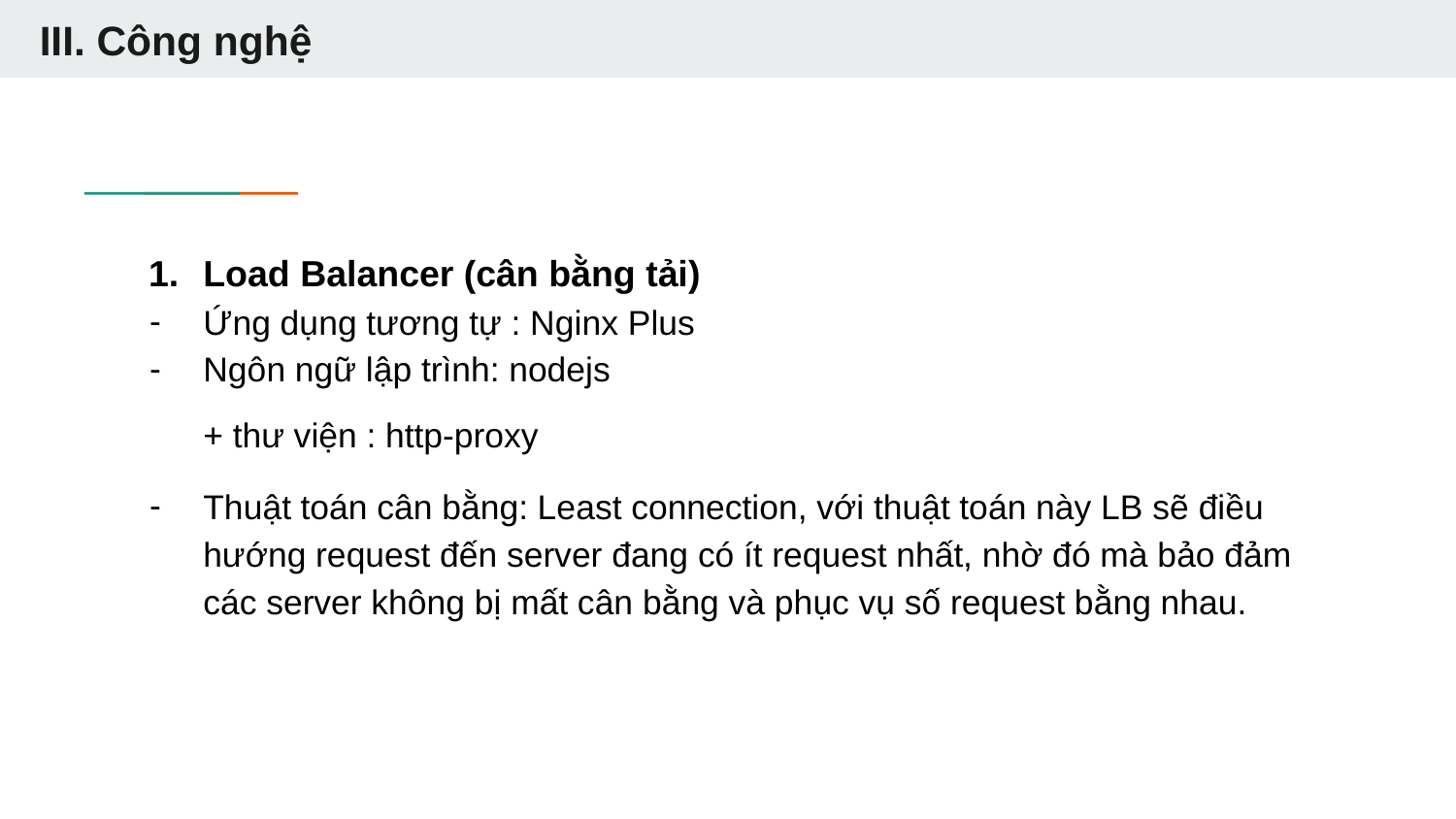

# III. Công nghệ
Load Balancer (cân bằng tải)
Ứng dụng tương tự : Nginx Plus
Ngôn ngữ lập trình: nodejs
+ thư viện : http-proxy
Thuật toán cân bằng: Least connection, với thuật toán này LB sẽ điều hướng request đến server đang có ít request nhất, nhờ đó mà bảo đảm các server không bị mất cân bằng và phục vụ số request bằng nhau.